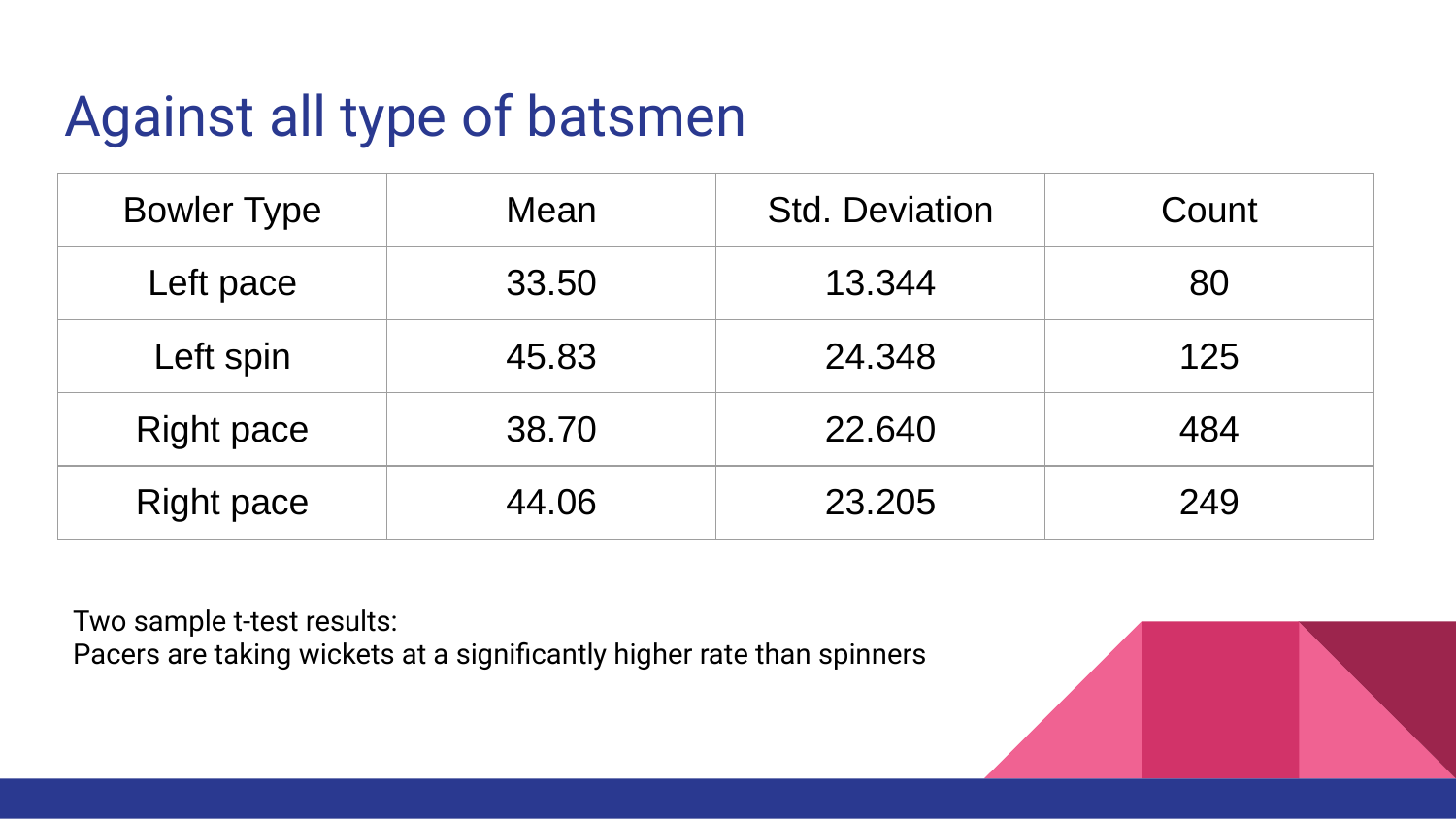

# Against all type of batsmen
| Bowler Type | Mean | Std. Deviation | Count |
| --- | --- | --- | --- |
| Left pace | 33.50 | 13.344 | 80 |
| Left spin | 45.83 | 24.348 | 125 |
| Right pace | 38.70 | 22.640 | 484 |
| Right pace | 44.06 | 23.205 | 249 |
Two sample t-test results:
Pacers are taking wickets at a significantly higher rate than spinners